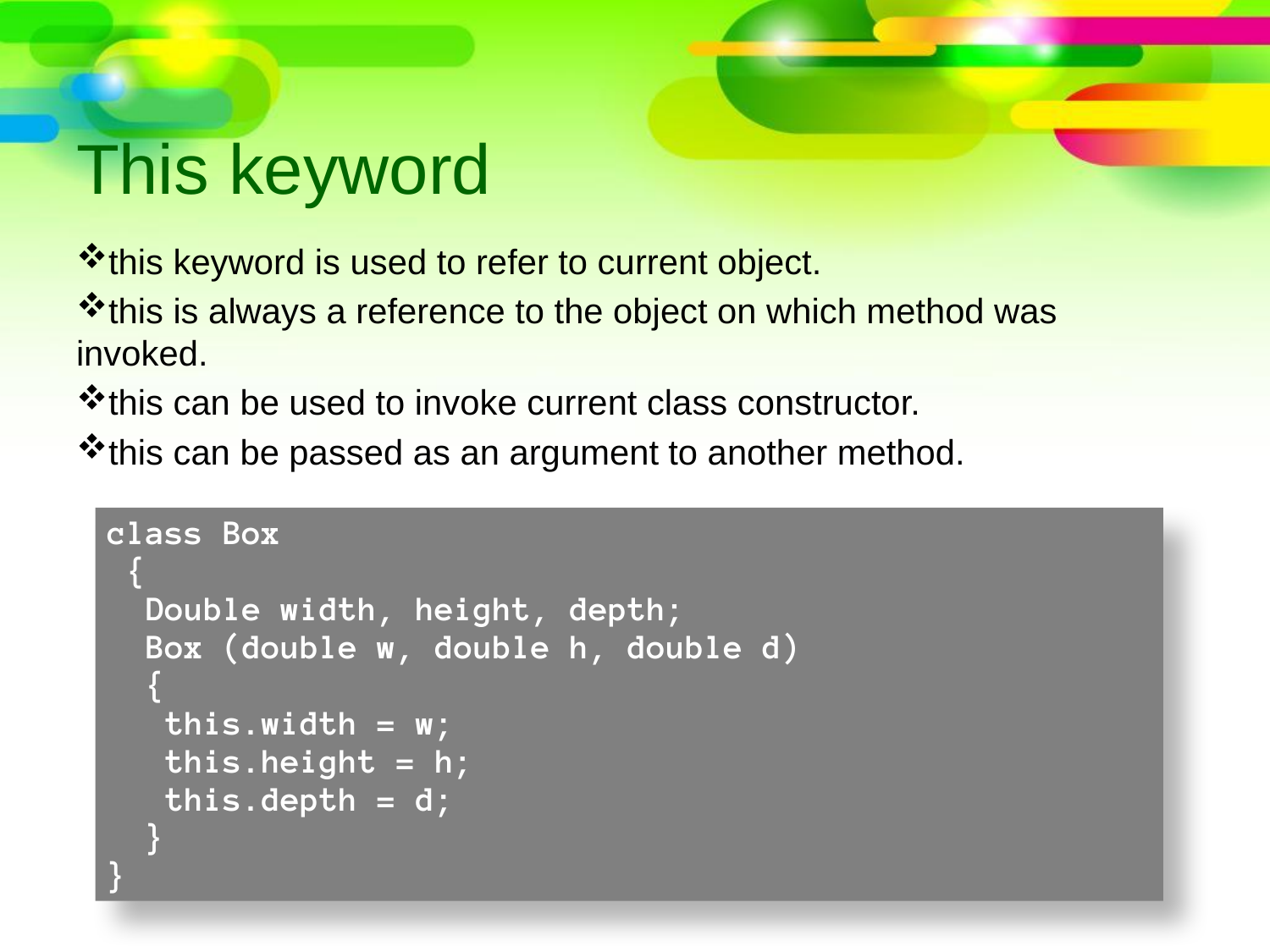

# This keyword
this keyword is used to refer to current object.
this is always a reference to the object on which method was invoked.
this can be used to invoke current class constructor.
this can be passed as an argument to another method.
class Box
 {
  Double width, height, depth;
  Box (double w, double h, double d)
  {
   this.width = w;
   this.height = h;
   this.depth = d;
  }
}